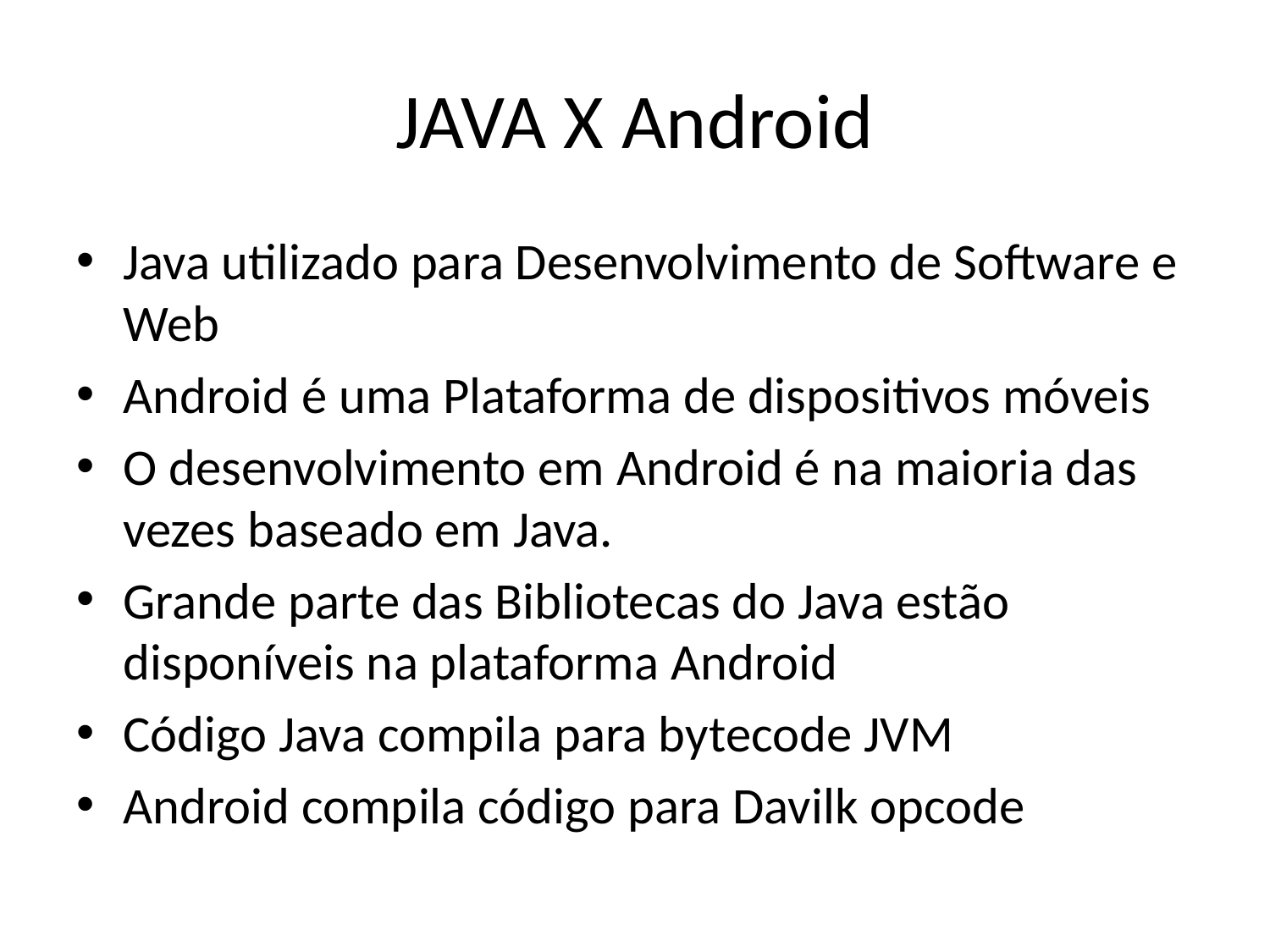

# JAVA X Android
Java utilizado para Desenvolvimento de Software e Web
Android é uma Plataforma de dispositivos móveis
O desenvolvimento em Android é na maioria das vezes baseado em Java.
Grande parte das Bibliotecas do Java estão disponíveis na plataforma Android
Código Java compila para bytecode JVM
Android compila código para Davilk opcode